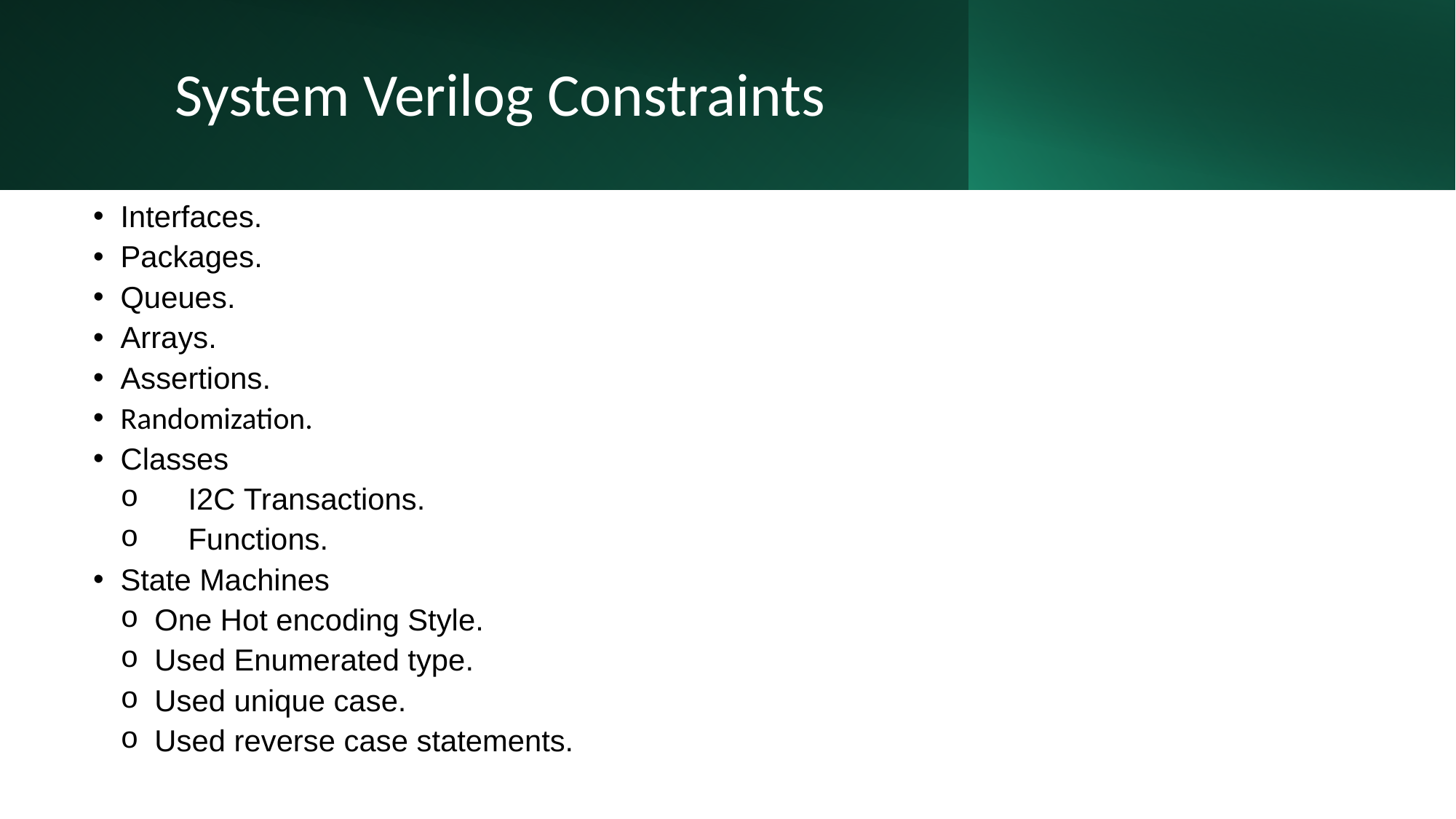

# System Verilog Constraints

Interfaces.
Packages.
Queues.
Arrays.
Assertions.
Randomization.
Classes
    I2C Transactions.
    Functions.
State Machines
One Hot encoding Style.
Used Enumerated type.
Used unique case.
Used reverse case statements.